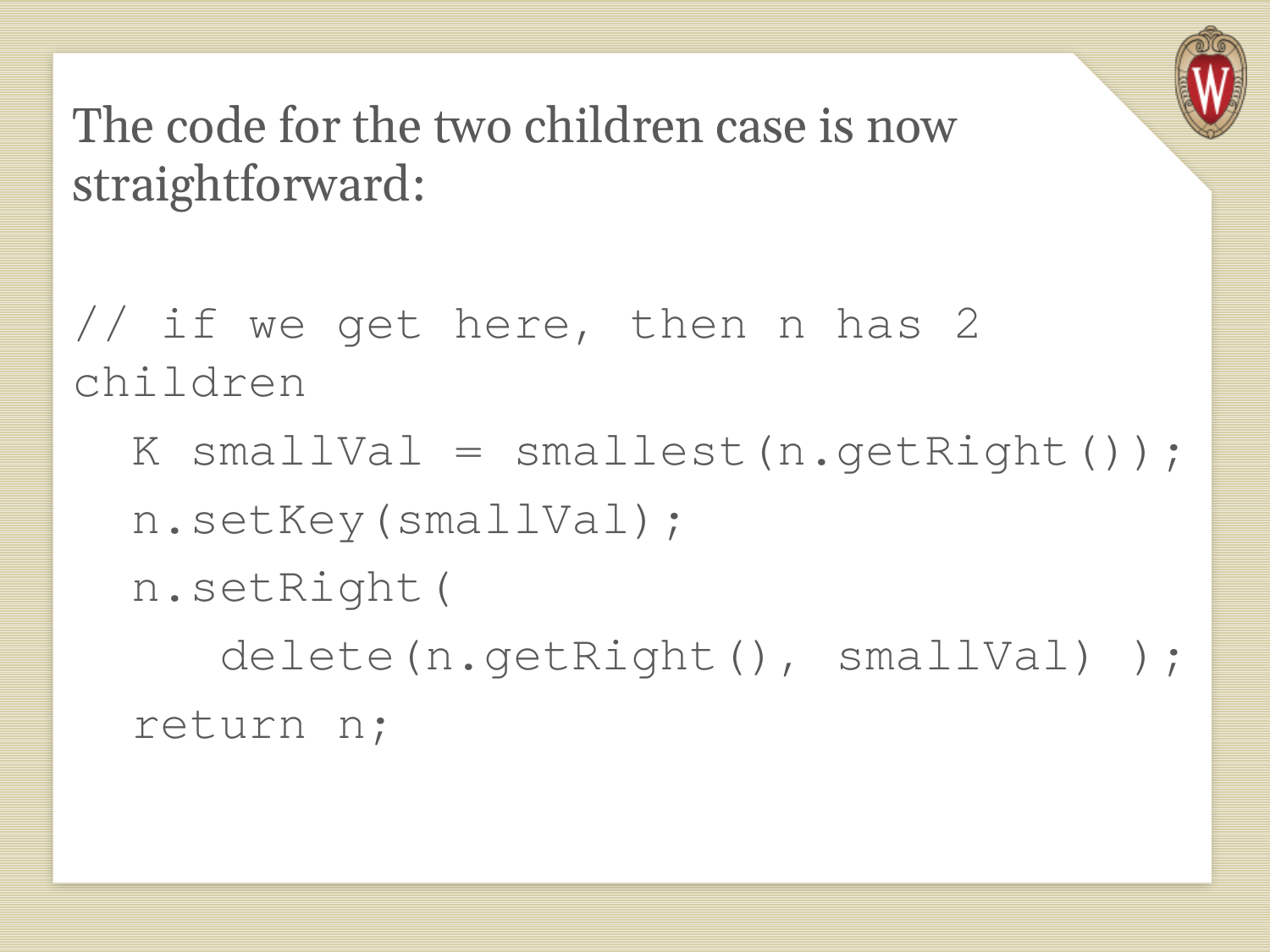

The code for the two children case is now straightforward:

// if we get here, then n has 2 children
  K smallVal = smallest(n.getRight());
  n.setKey(smallVal);
  n.setRight(
     delete(n.getRight(), smallVal) );
  return n;